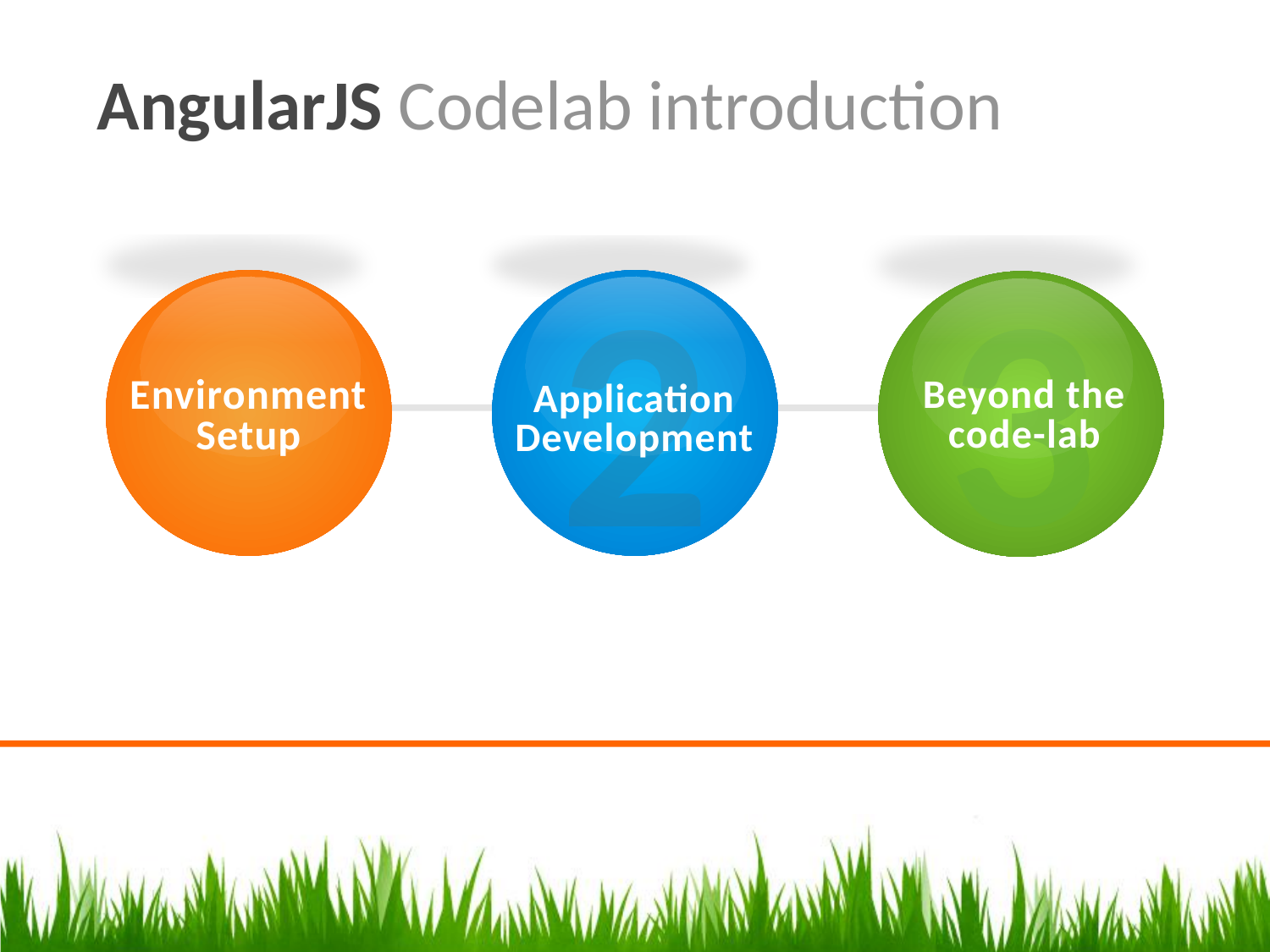

AngularJS Codelab introduction
1
3

Beyond the code-lab
2

Application Development

Environment Setup